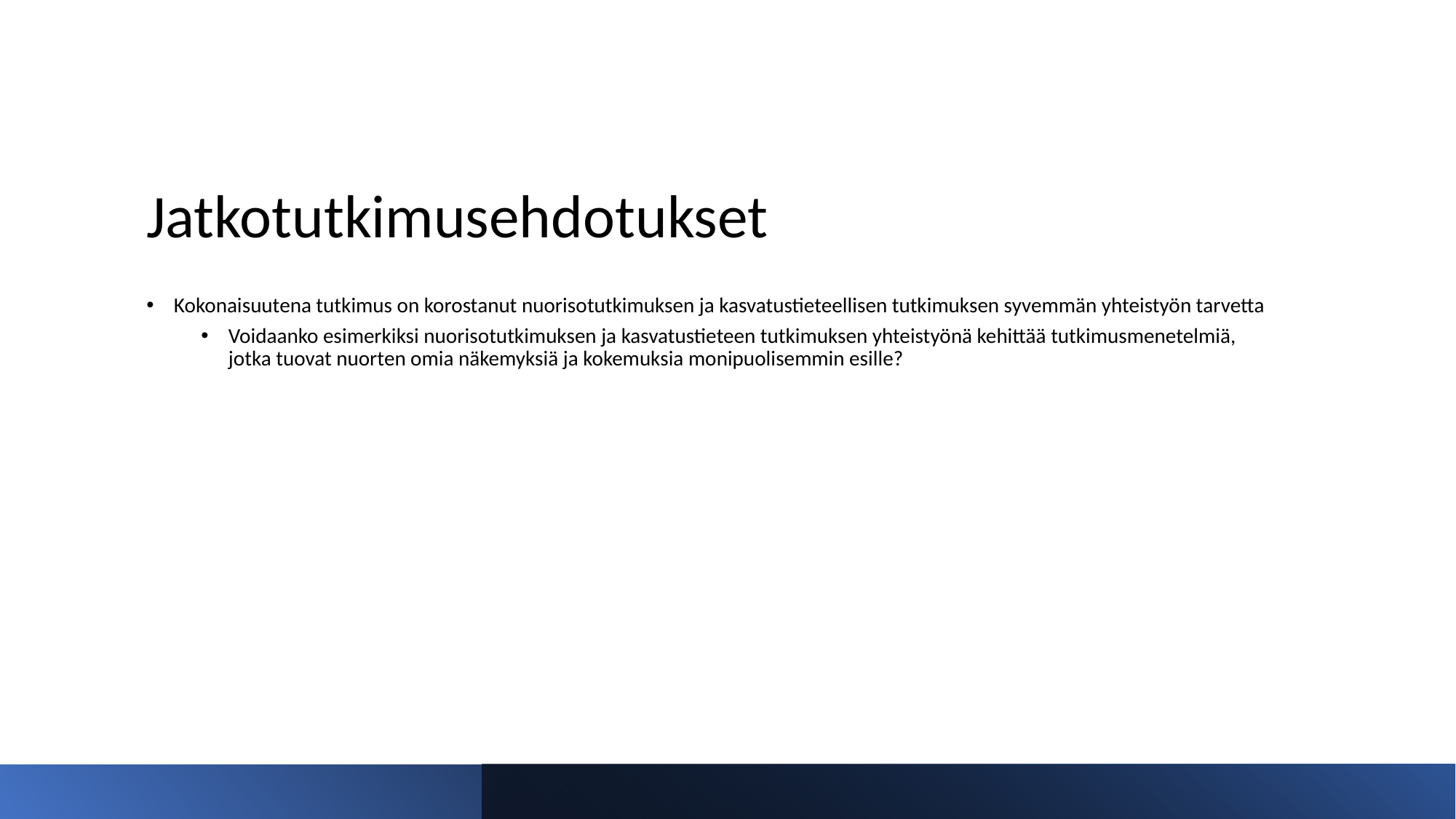

# Jatkotutkimusehdotukset
Kokonaisuutena tutkimus on korostanut nuorisotutkimuksen ja kasvatustieteellisen tutkimuksen syvemmän yhteistyön tarvetta
Voidaanko esimerkiksi nuorisotutkimuksen ja kasvatustieteen tutkimuksen yhteistyönä kehittää tutkimusmenetelmiä, jotka tuovat nuorten omia näkemyksiä ja kokemuksia monipuolisemmin esille?